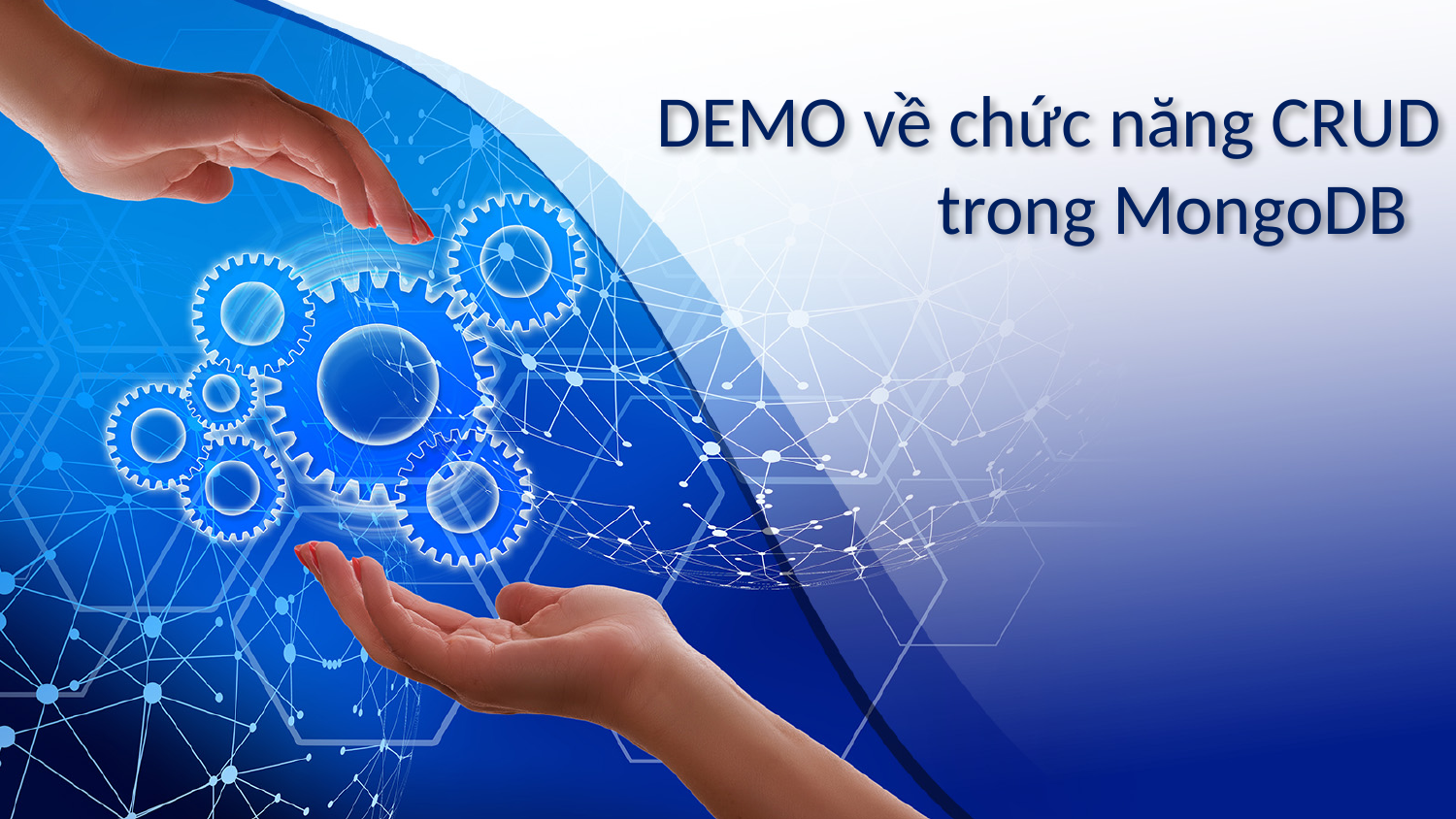

# DEMO về chức năng CRUD trong MongoDB